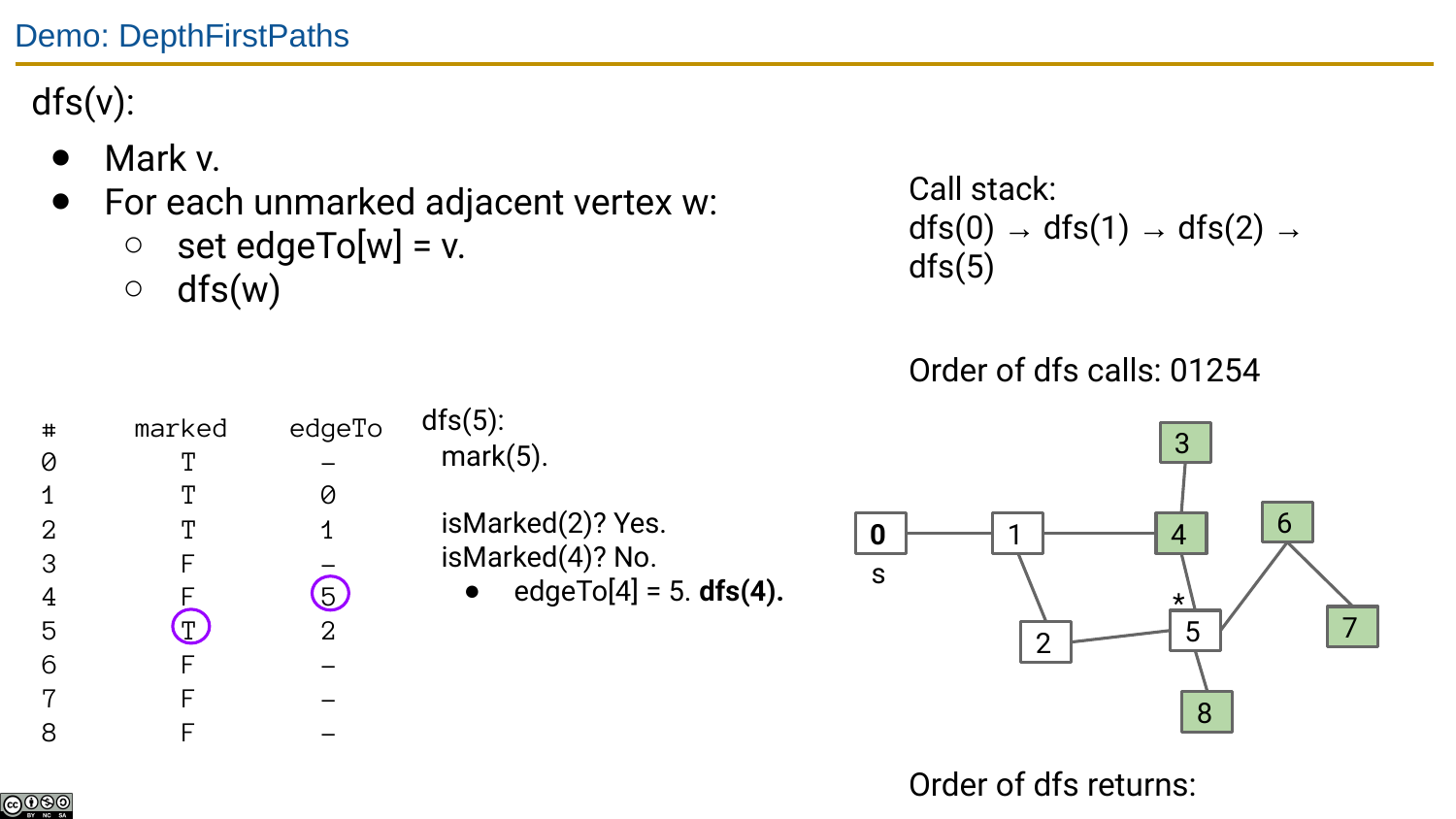

# Demo: DepthFirstPaths
dfs(v):
Mark v.
For each unmarked adjacent vertex w:
set edgeTo[w] = v.
dfs(w)
Call stack:
dfs(0) → dfs(1) → dfs(2) → dfs(5)
Order of dfs calls: 01254
dfs(5):
#     marked    edgeTo
0        T        -
1        T        0
2        T        1
3        F        -
4        F        5
5        T        2
6        F        -
7        F        -
8        F        -
3
mark(5).

isMarked(2)? Yes.
isMarked(4)? No.
edgeTo[4] = 5. dfs(4).
6
0
1
4
s
*

7

5
2
8
Order of dfs returns: